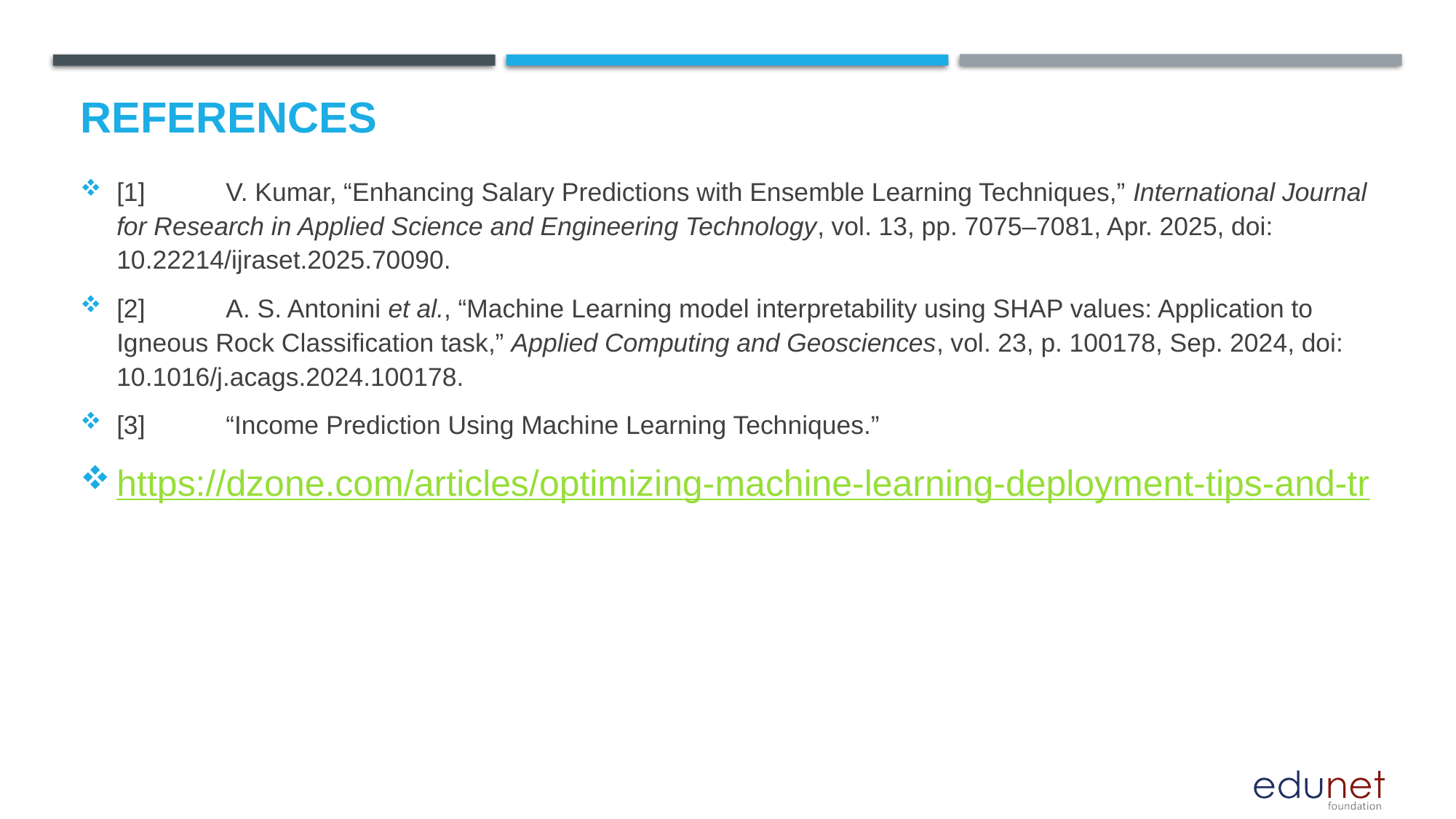

# References
[1]	V. Kumar, “Enhancing Salary Predictions with Ensemble Learning Techniques,” International Journal for Research in Applied Science and Engineering Technology, vol. 13, pp. 7075–7081, Apr. 2025, doi: 10.22214/ijraset.2025.70090.
[2]	A. S. Antonini et al., “Machine Learning model interpretability using SHAP values: Application to Igneous Rock Classification task,” Applied Computing and Geosciences, vol. 23, p. 100178, Sep. 2024, doi: 10.1016/j.acags.2024.100178.
[3]	“Income Prediction Using Machine Learning Techniques.”
https://dzone.com/articles/optimizing-machine-learning-deployment-tips-and-tr